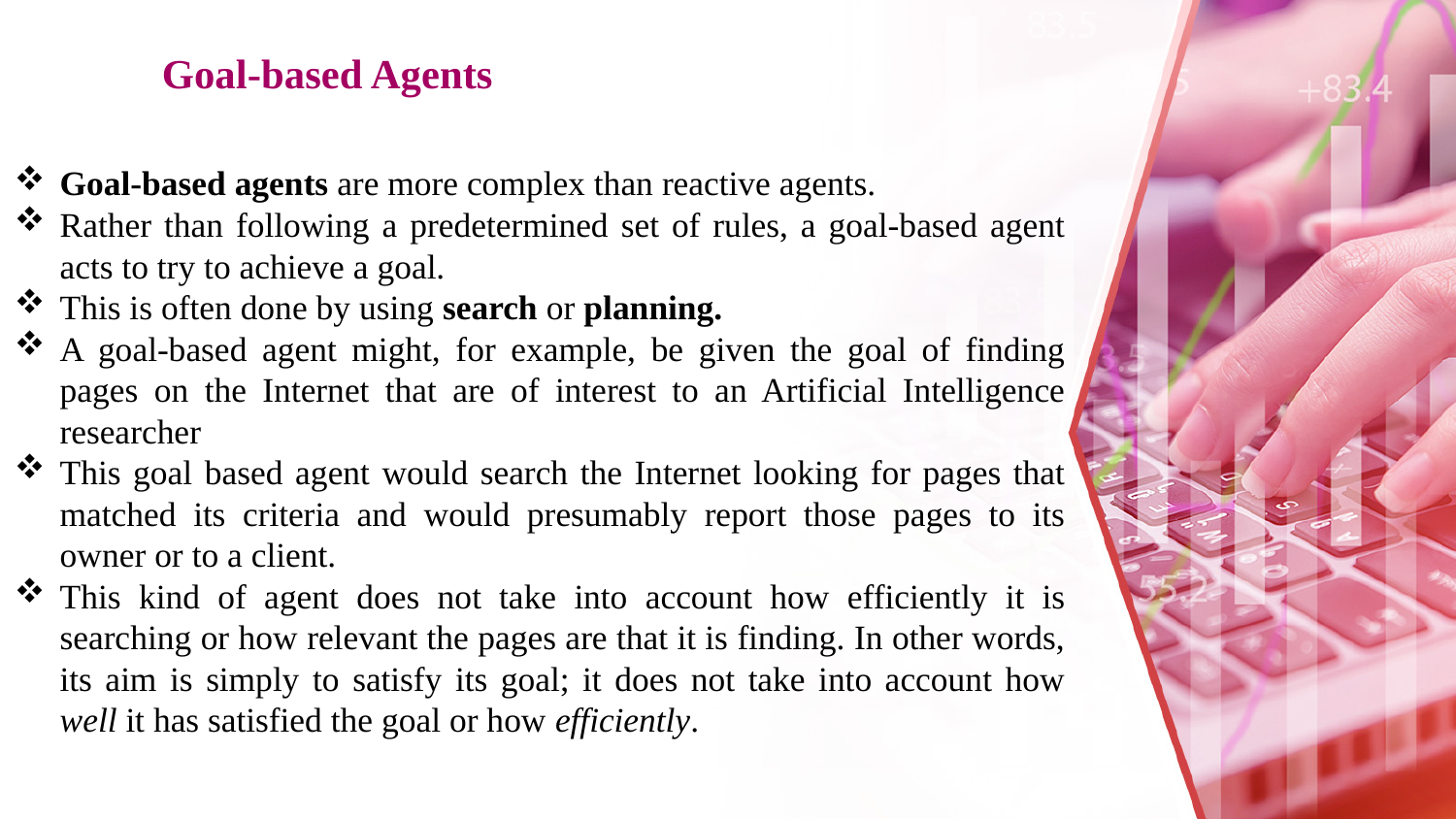

# Goal-based Agents
Goal-based agents are more complex than reactive agents.
Rather than following a predetermined set of rules, a goal-based agent acts to try to achieve a goal.
This is often done by using search or planning.
A goal-based agent might, for example, be given the goal of finding pages on the Internet that are of interest to an Artificial Intelligence researcher
This goal based agent would search the Internet looking for pages that matched its criteria and would presumably report those pages to its owner or to a client.
This kind of agent does not take into account how efficiently it is searching or how relevant the pages are that it is finding. In other words, its aim is simply to satisfy its goal; it does not take into account how well it has satisfied the goal or how efficiently.